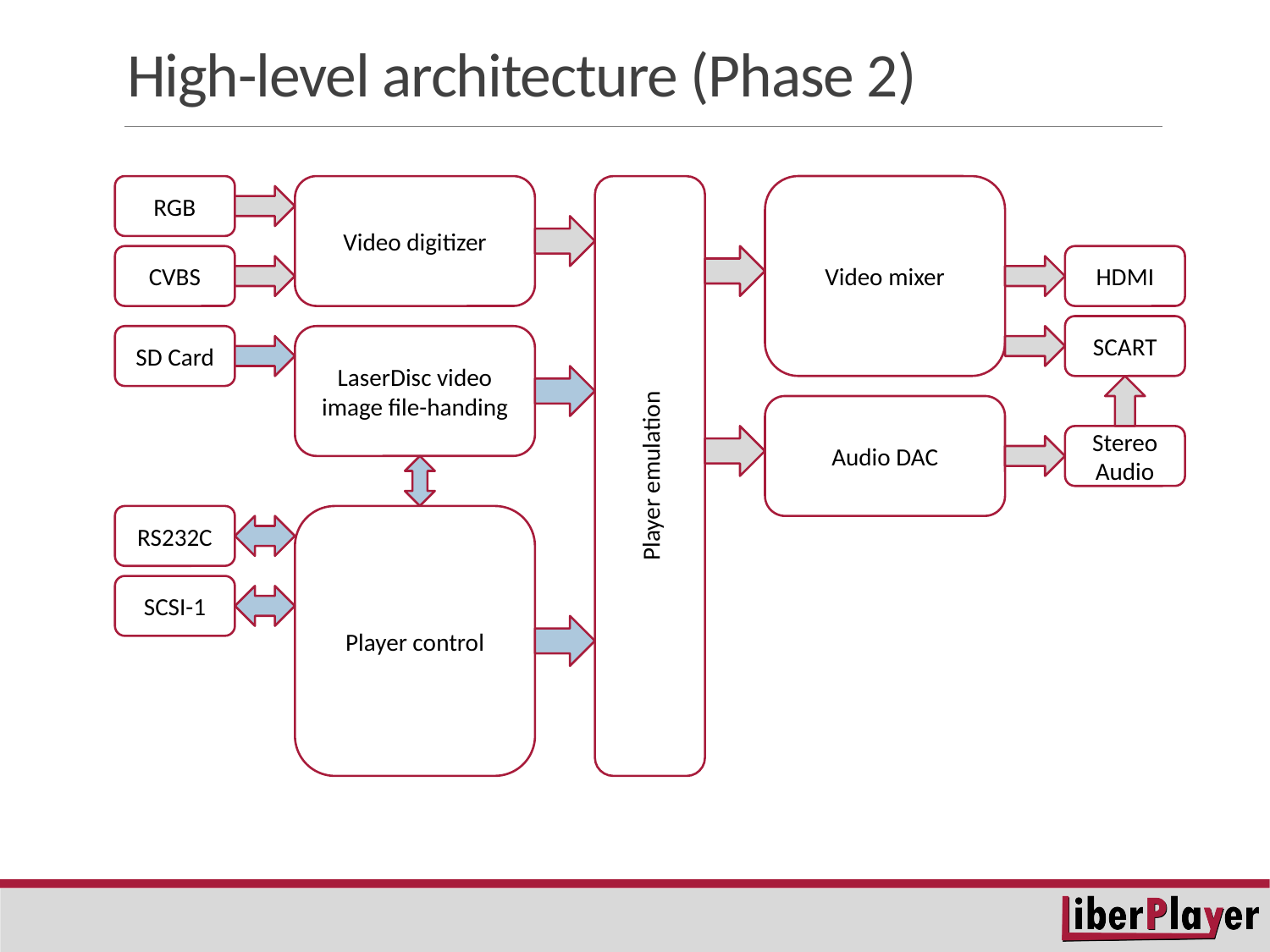

# High-level architecture (Phase 2)
RGB
Video digitizer
Video mixer

CVBS

HDMI

SCART
SD Card
LaserDisc video image file-handing

Audio DAC
Player emulation

Stereo Audio

RS232C
Player control

SCSI-1